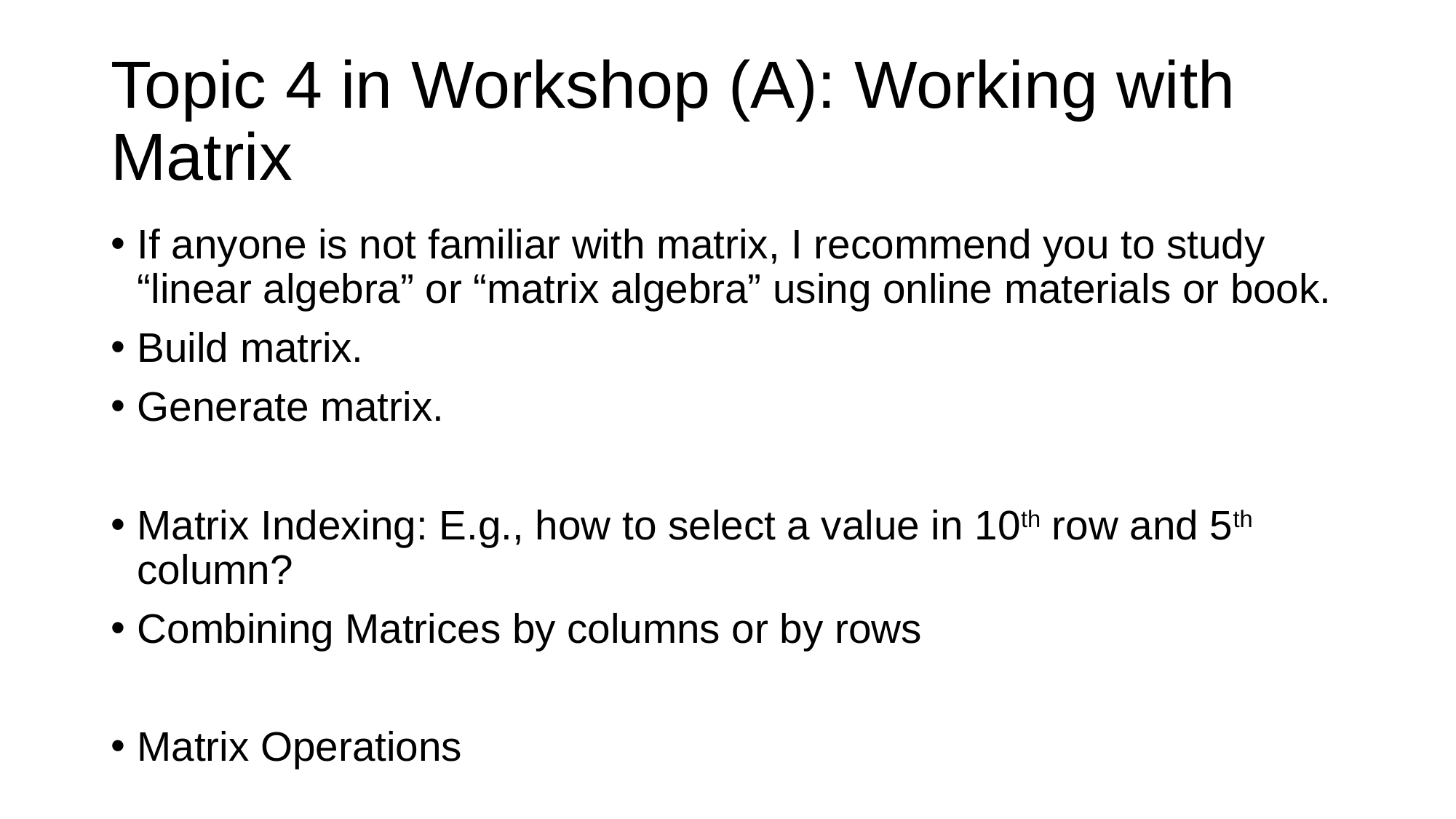

# Topic 4 in Workshop (A): Working with Matrix
If anyone is not familiar with matrix, I recommend you to study “linear algebra” or “matrix algebra” using online materials or book.
Build matrix.
Generate matrix.

Matrix Indexing: E.g., how to select a value in 10th row and 5th column?
Combining Matrices by columns or by rows

Matrix Operations